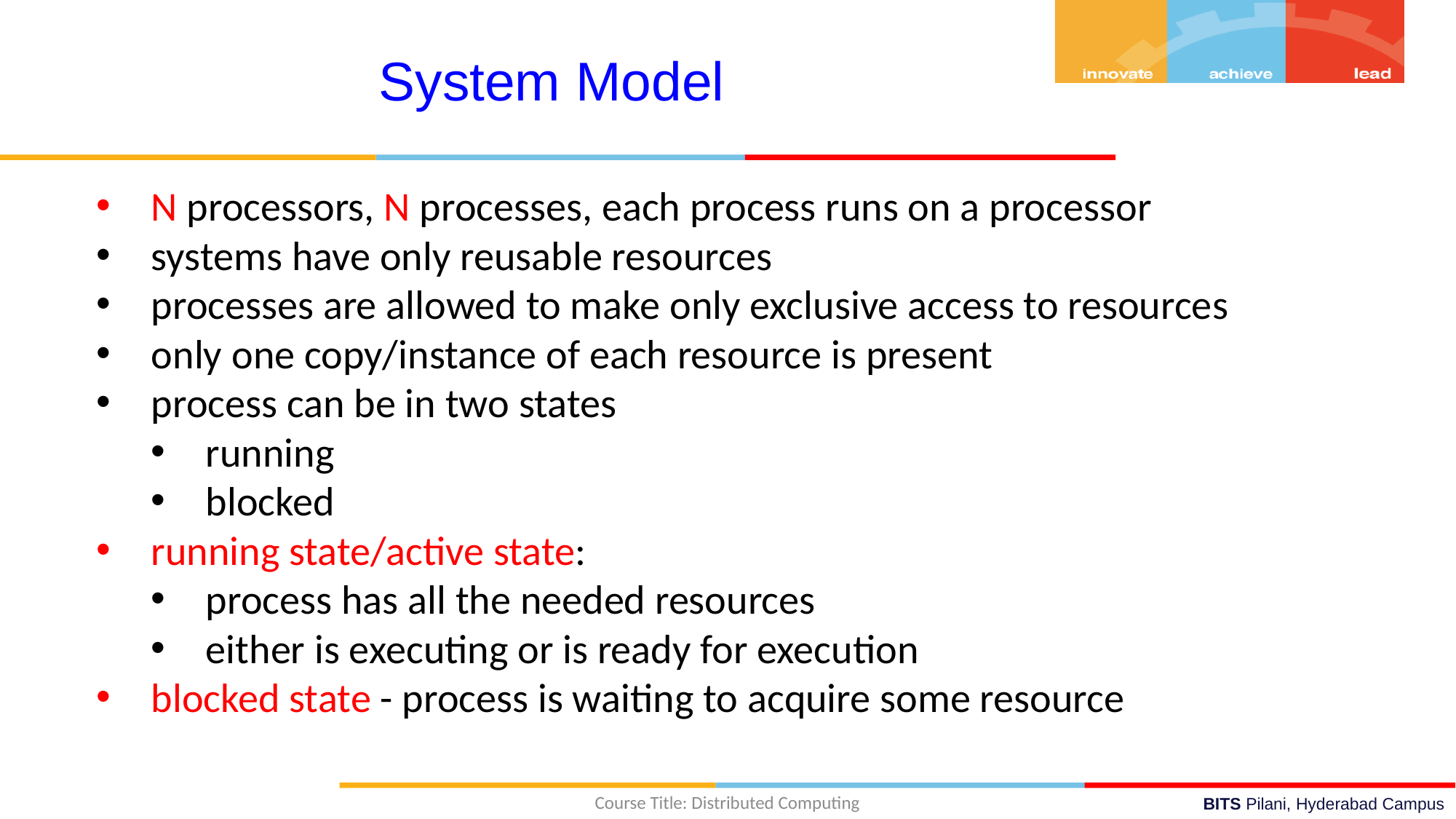

System Model
N processors, N processes, each process runs on a processor
systems have only reusable resources
processes are allowed to make only exclusive access to resources
only one copy/instance of each resource is present
process can be in two states
running
blocked
running state/active state:
process has all the needed resources
either is executing or is ready for execution
blocked state - process is waiting to acquire some resource
Course Title: Distributed Computing